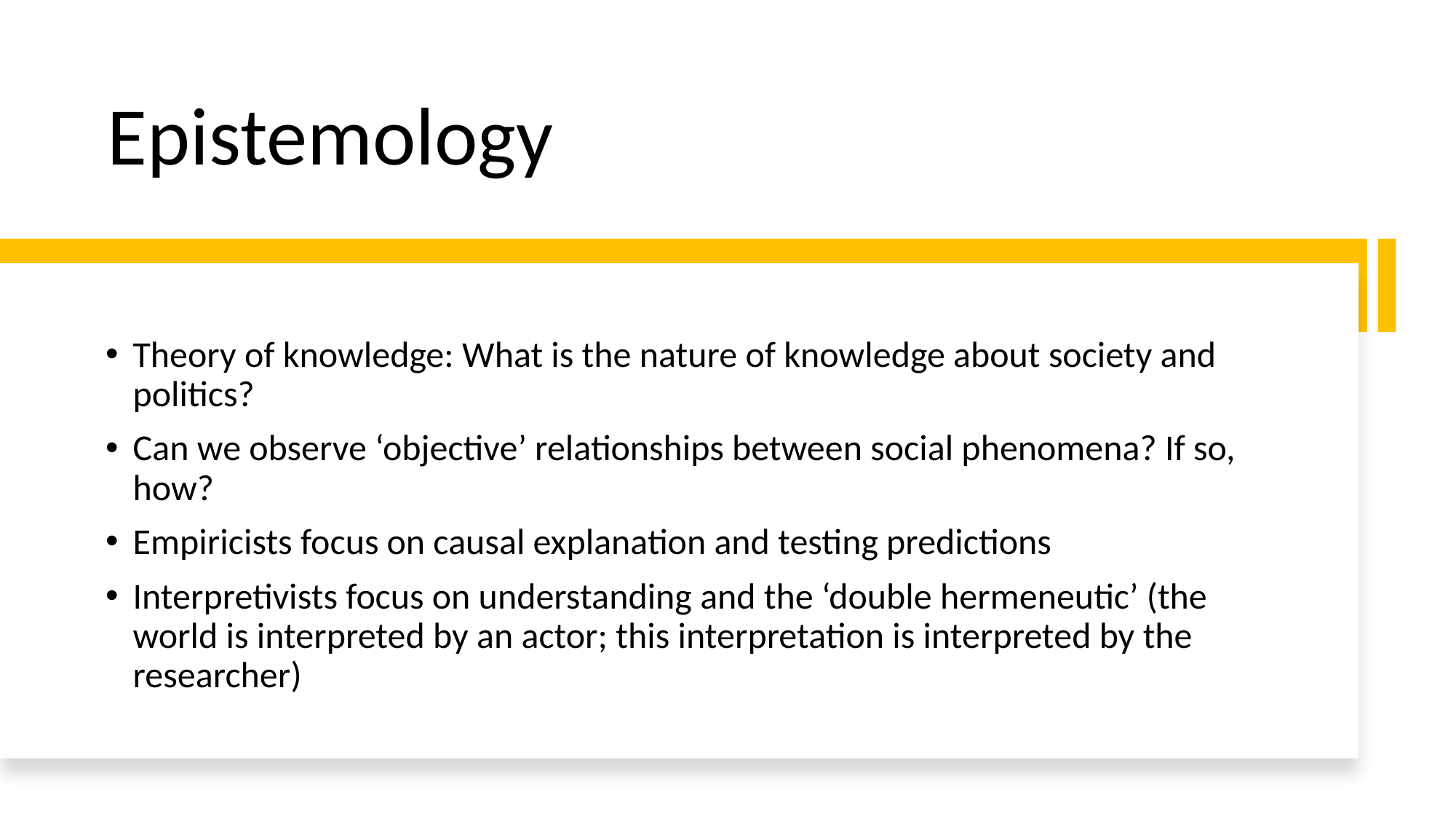

# Epistemology

Theory of knowledge: What is the nature of knowledge about society and politics?
Can we observe ‘objective’ relationships between social phenomena? If so, how?
Empiricists focus on causal explanation and testing predictions
Interpretivists focus on understanding and the ‘double hermeneutic’ (the world is interpreted by an actor; this interpretation is interpreted by the researcher)